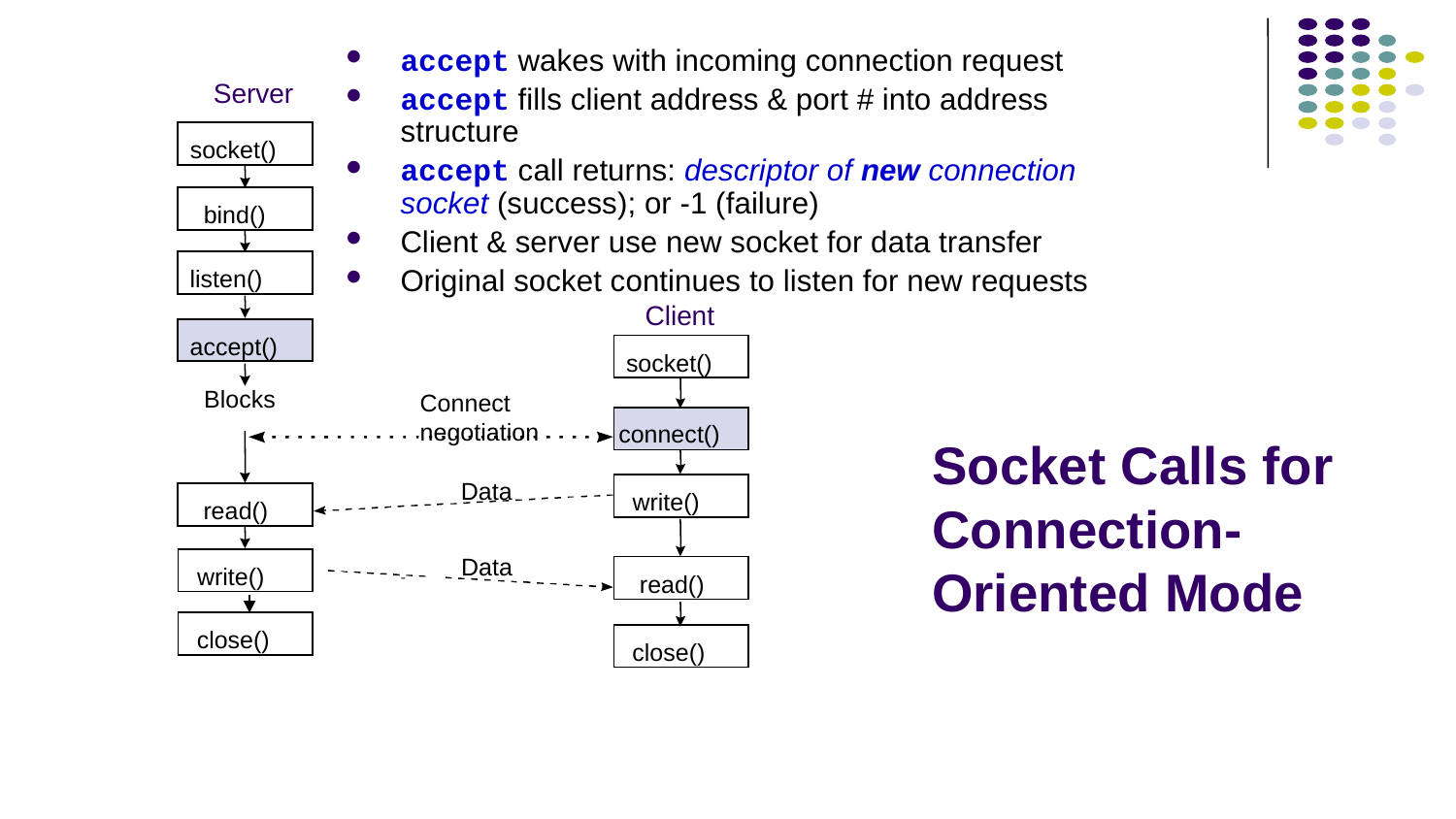

# Socket Calls for Connection-Oriented Mode
accept wakes with incoming connection request
accept fills client address & port # into address structure
accept call returns: descriptor of new connection socket (success); or -1 (failure)
Client & server use new socket for data transfer
Original socket continues to listen for new requests
Server

socket()

bind()

listen()

Client

accept()

socket()

Blocks

Connect negotiation

connect()

read()

write()

Data

read()

write()
Data

close()

close()

Socket Calls for Connection-Oriented Mode